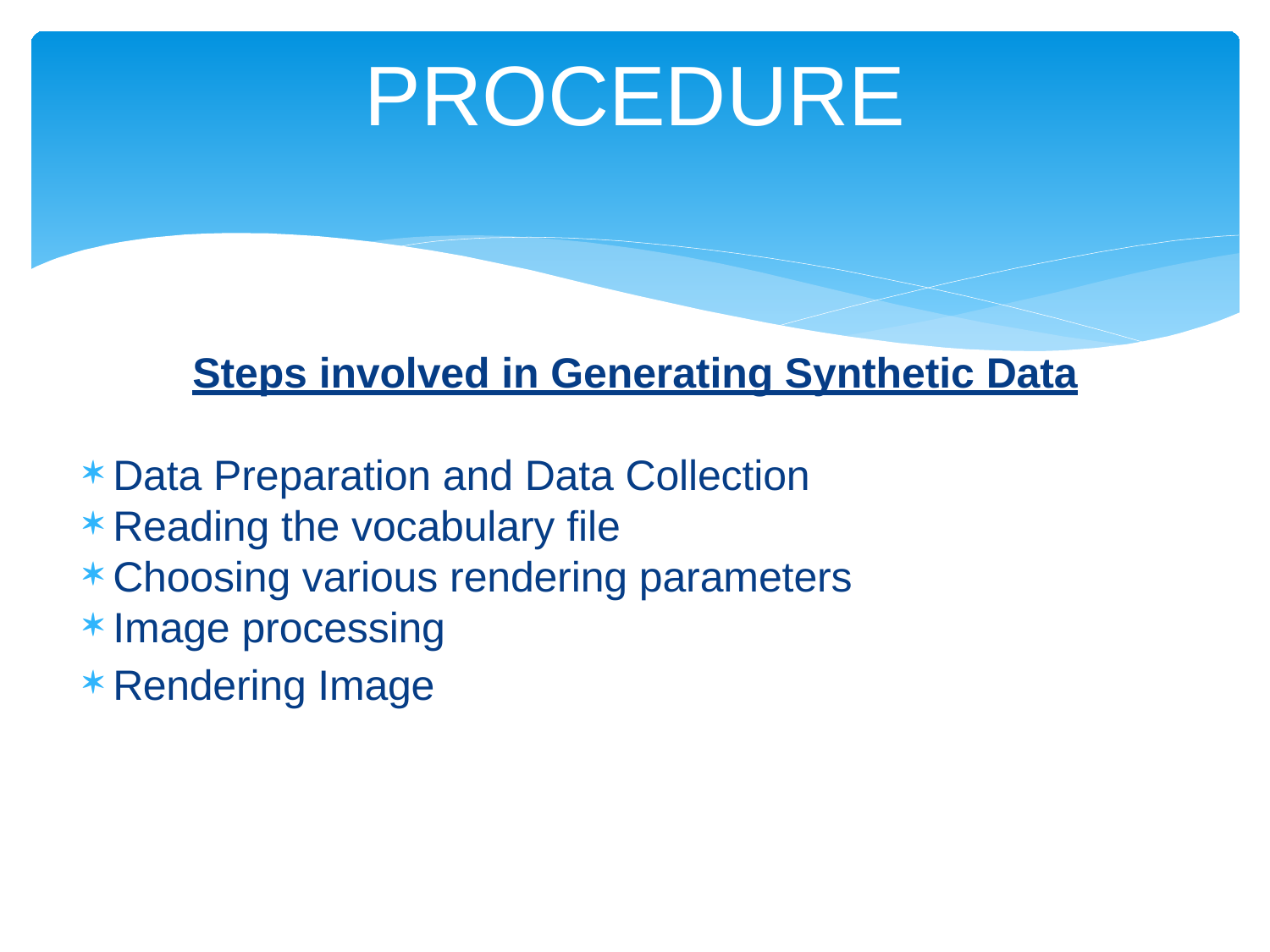

# PROCEDURE
Steps involved in Generating Synthetic Data

Data Preparation and Data Collection
Reading the vocabulary file
Choosing various rendering parameters
Image processing
Rendering Image